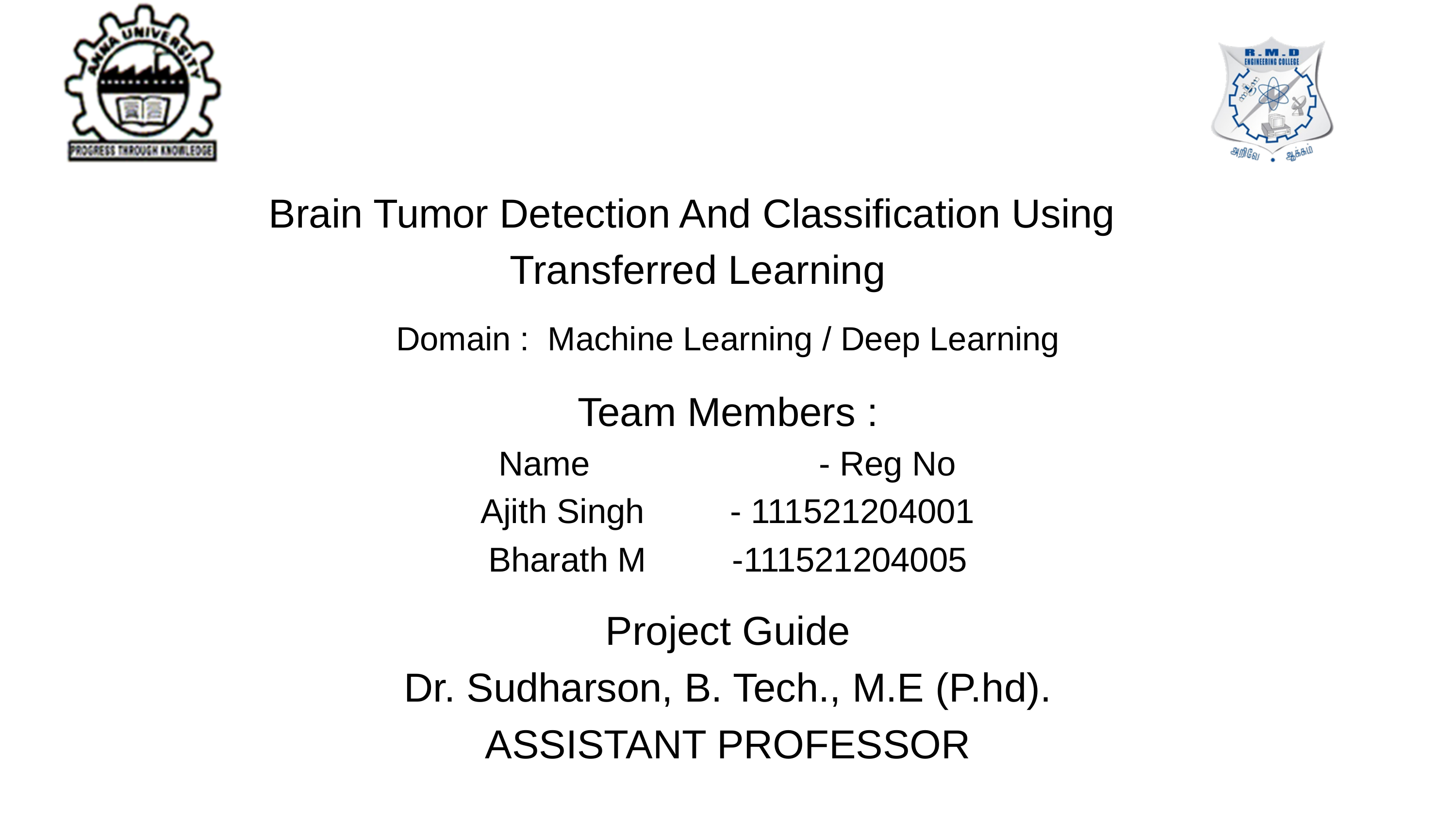

Brain Tumor Detection And Classification Using
Transferred Learning
Domain :  Machine Learning / Deep Learning
Team Members :
Name                        - Reg No
Ajith Singh         - 111521204001
Bharath M         -111521204005
Project Guide
Dr. Sudharson, B. Tech., M.E (P.hd).
ASSISTANT PROFESSOR